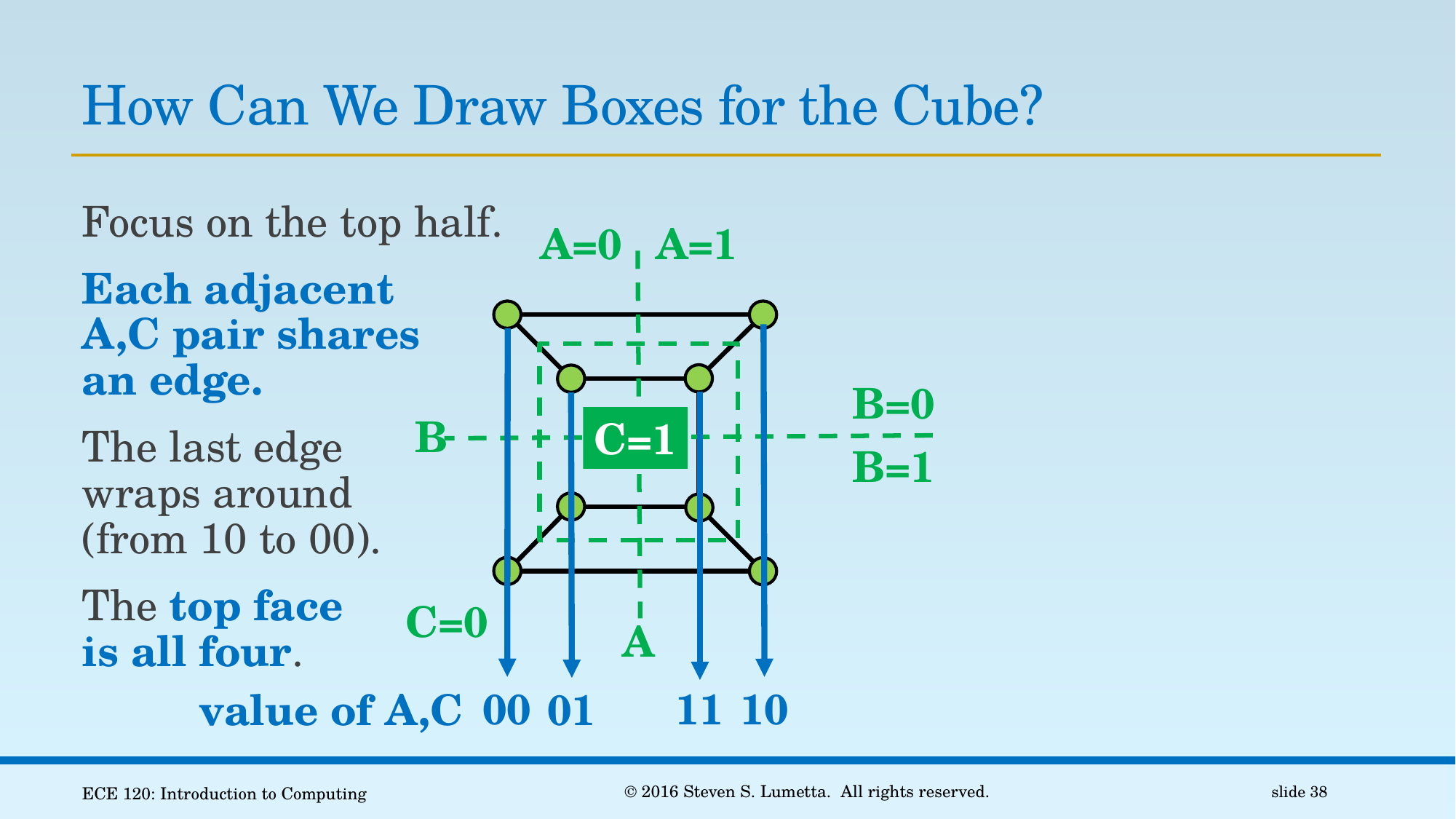

# How Can We Draw Boxes for the Cube?
Focus on the top half.
Each adjacent
A,C pair shares
an edge.
The last edge
wraps around
(from 10 to 00).
The top face
is all four.
A=0
A=1
A

10
00

B=0
11
01
B
C=1
B=1
C=0
value of A,C
ECE 120: Introduction to Computing
© 2016 Steven S. Lumetta.  All rights reserved.
slide 38